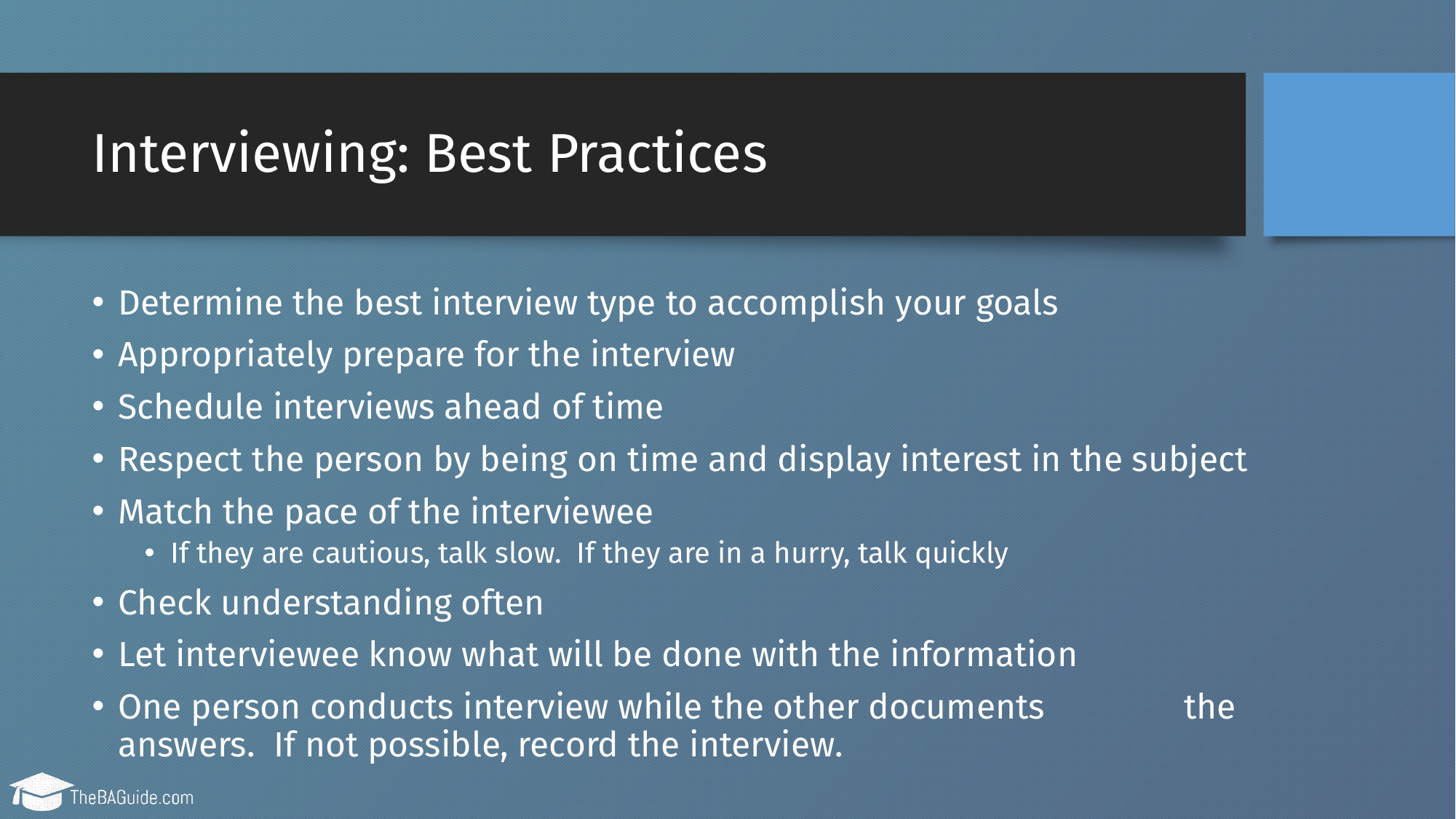

# Interviewing: Best Practices
Determine the best interview type to accomplish your goals
Appropriately prepare for the interview
Schedule interviews ahead of time
Respect the person by being on time and display interest in the subject
Match the pace of the interviewee
If they are cautious, talk slow.  If they are in a hurry, talk quickly
Check understanding often
Let interviewee know what will be done with the information
One person conducts interview while the other documents               the answers.  If not possible, record the interview.